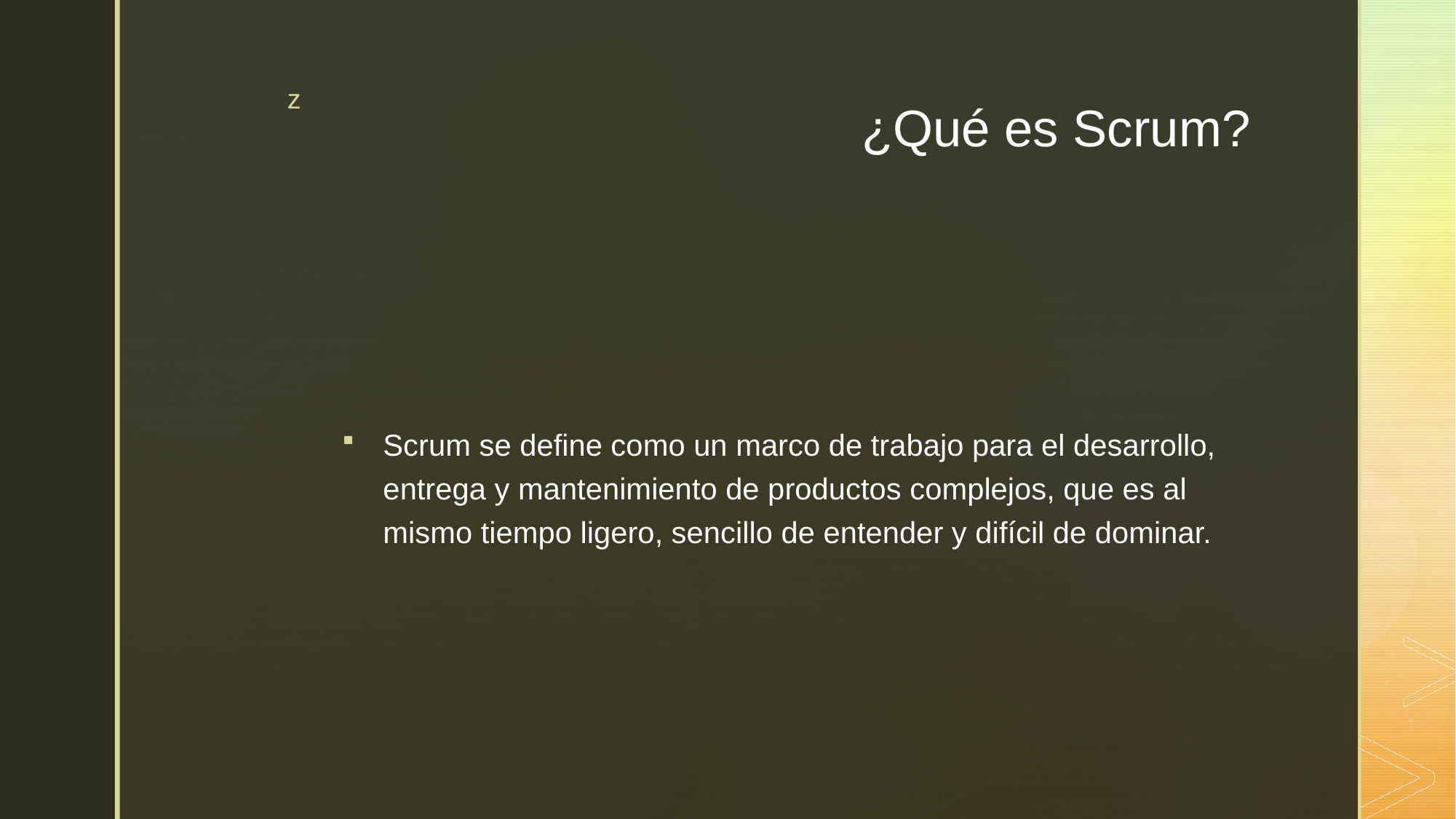

# ¿Qué es Scrum?
Scrum se define como un marco de trabajo para el desarrollo, entrega y mantenimiento de productos complejos, que es al mismo tiempo ligero, sencillo de entender y difícil de dominar.